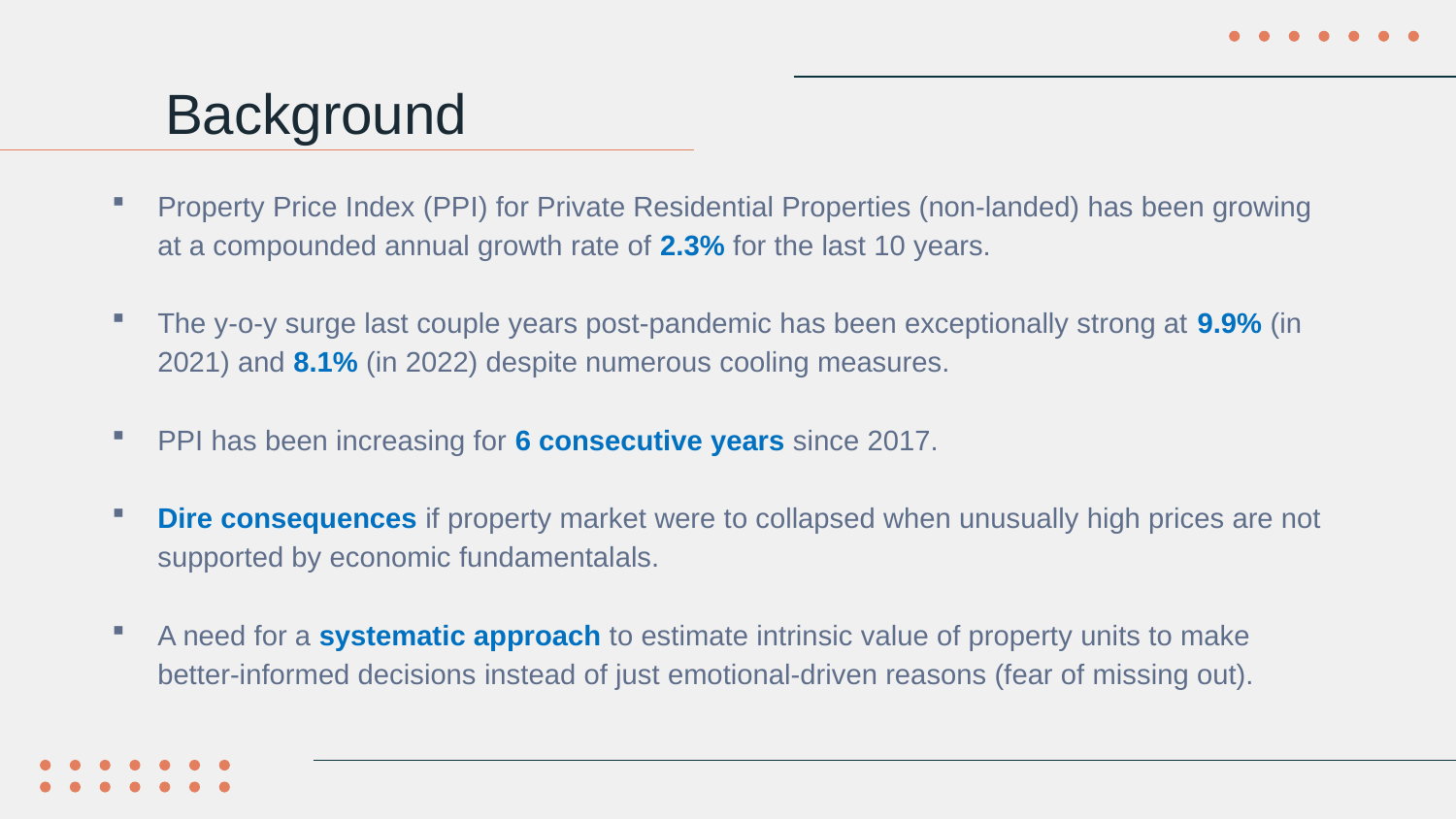

# Background

Property Price Index (PPI) for Private Residential Properties (non-landed) has been growing at a compounded annual growth rate of 2.3% for the last 10 years.

The y-o-y surge last couple years post-pandemic has been exceptionally strong at 9.9% (in 2021) and 8.1% (in 2022) despite numerous cooling measures.

PPI has been increasing for 6 consecutive years since 2017.

Dire consequences if property market were to collapsed when unusually high prices are not supported by economic fundamentalals.

A need for a systematic approach to estimate intrinsic value of property units to make better-informed decisions instead of just emotional-driven reasons (fear of missing out).